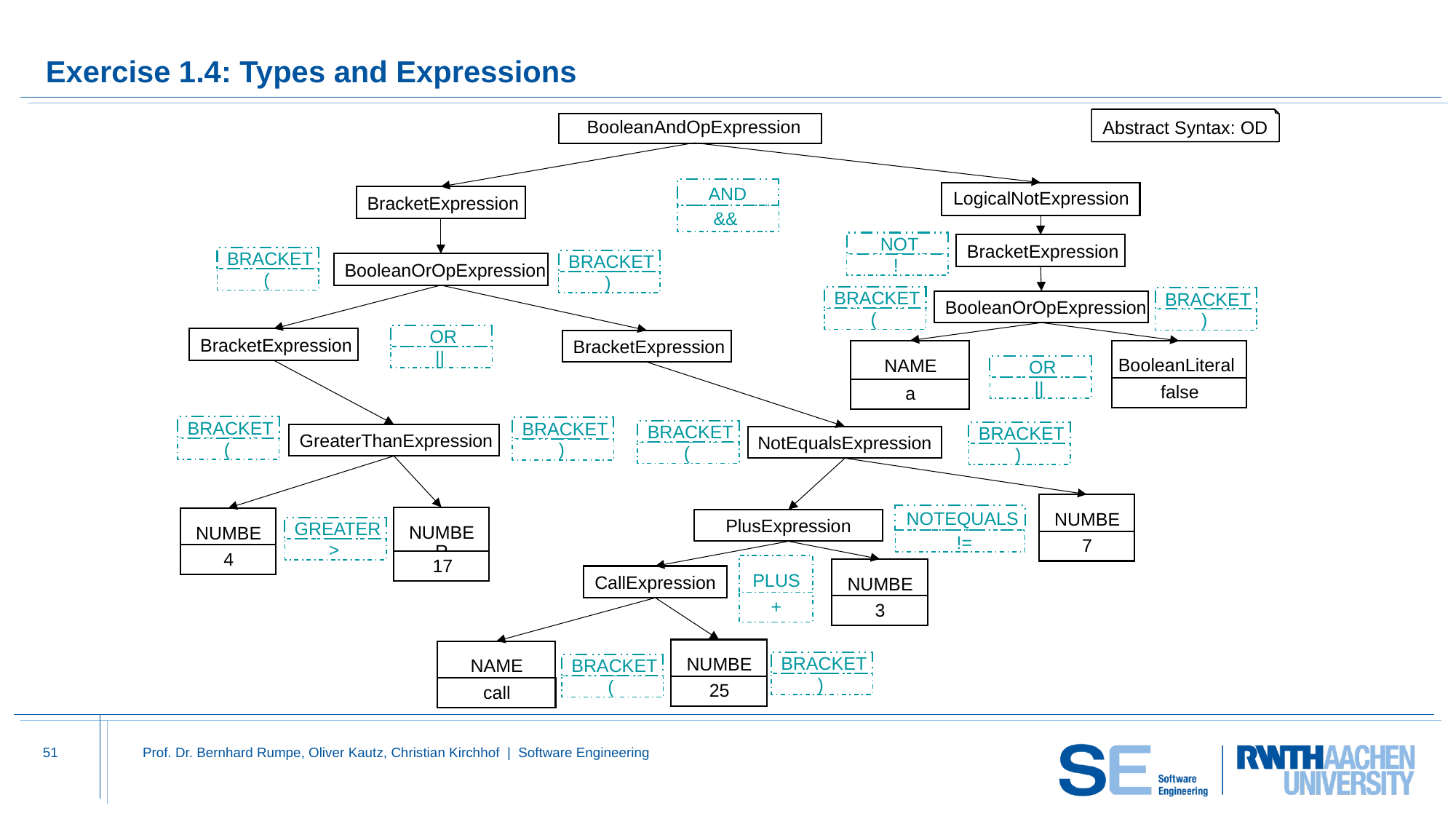

# Exercise 1.4: Types and Expressions

BooleanAndOpExpression
Abstract Syntax: OD

AND

LogicalNotExpression
BracketExpression
&&

NOT

BracketExpression
BRACKET
BRACKET

!
BooleanOrOpExpression

(
)

BRACKET
BRACKET

BooleanOrOpExpression
(
)

OR

BracketExpression
BracketExpression

NAME

||

BooleanLiteral
OR

||

false

a
BRACKET
BRACKET

BRACKET
BRACKET

GreaterThanExpression
NotEqualsExpression
(
)

(
)

NUMBER
NOTEQUALS

NUMBER

NUMBER
PlusExpression
GREATER

!=

7
>

4

17

NUMBER
PLUS
CallExpression

+

3

NUMBER

NAME
BRACKET
BRACKET

)
(

25

call